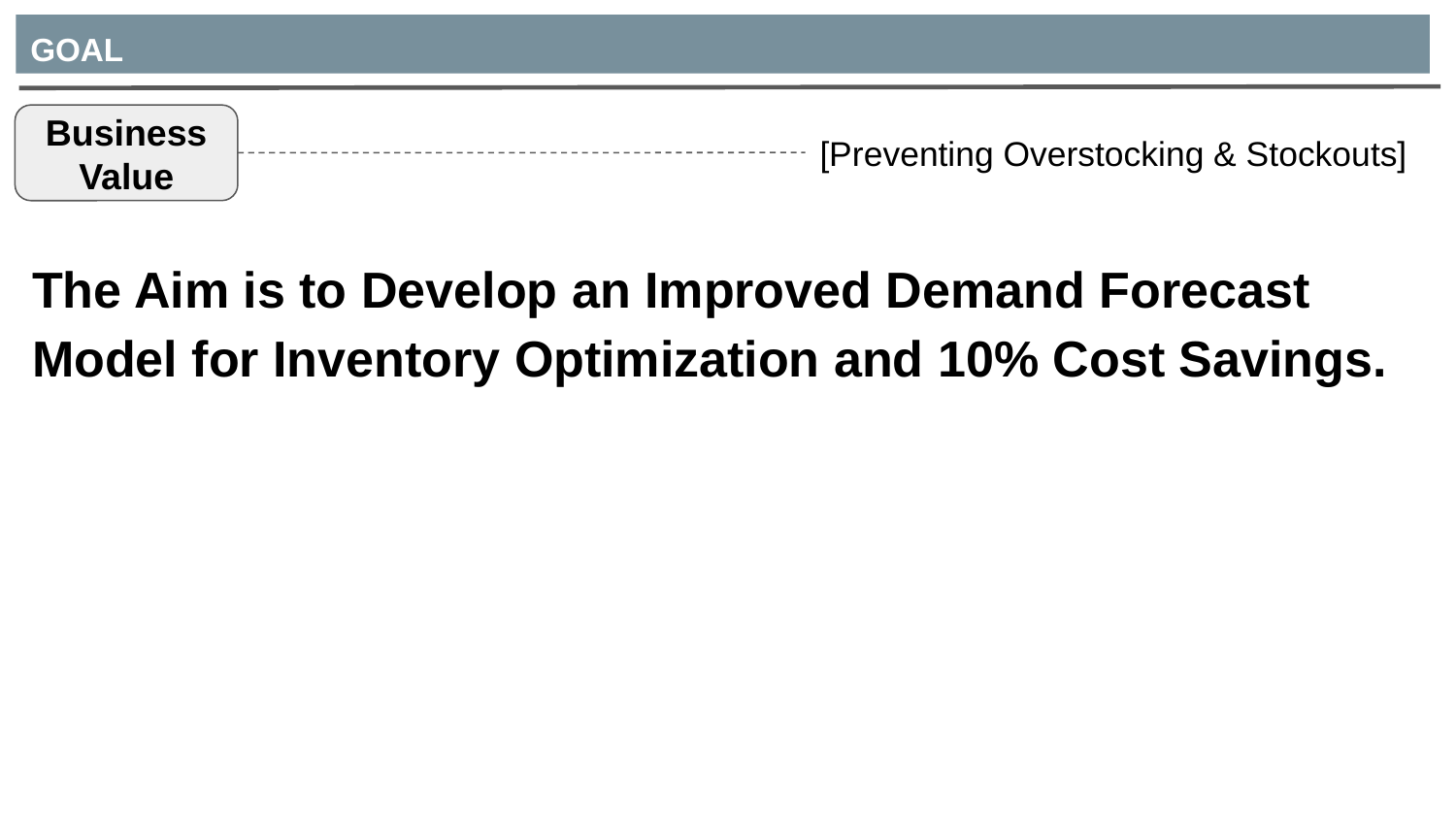

GOAL
Business Value
[Preventing Overstocking & Stockouts]
The Aim is to Develop an Improved Demand Forecast Model for Inventory Optimization and 10% Cost Savings.